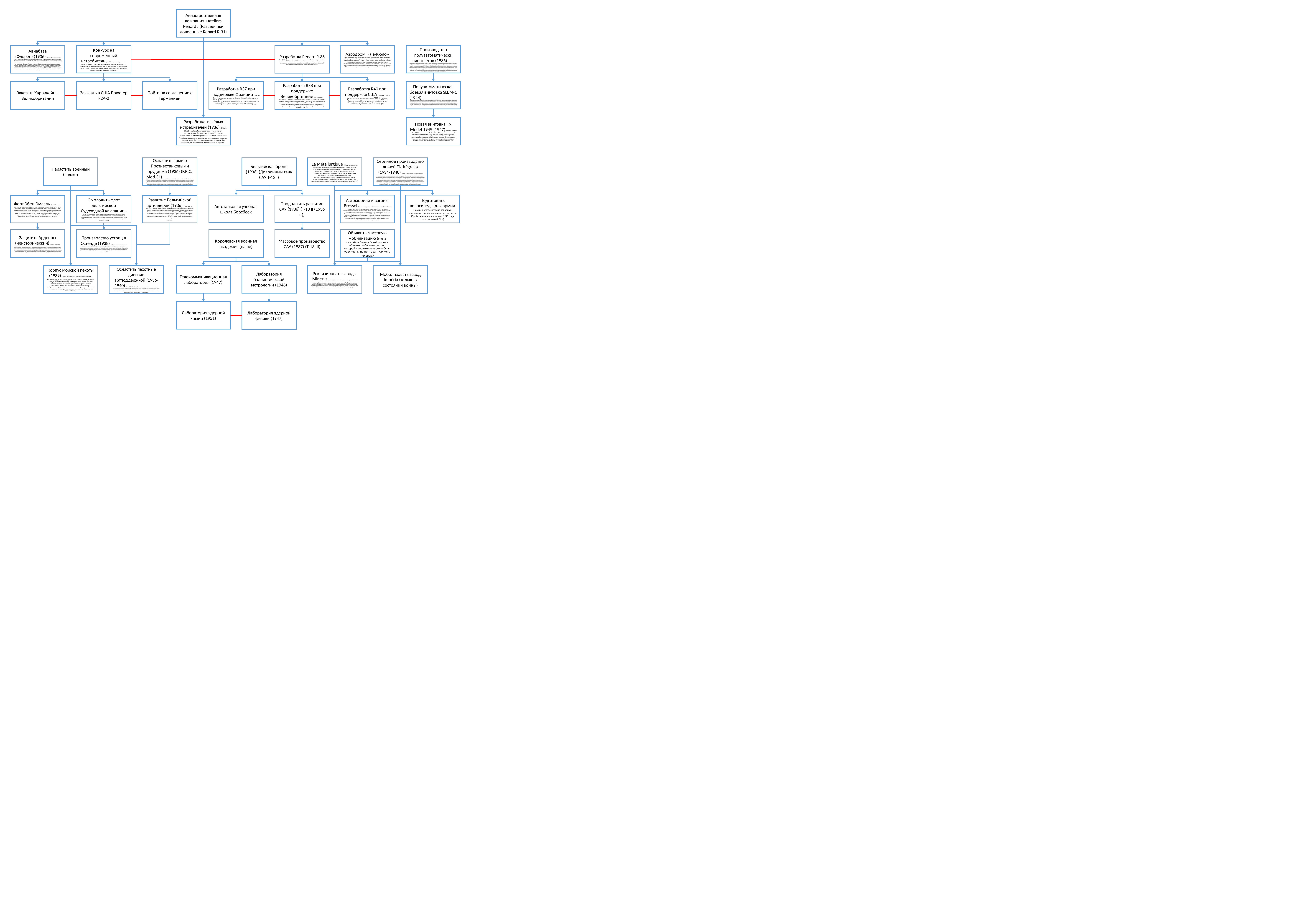

Авиастроительная компания «Ateliers Renard» (Разведчики довоенные Renard R.31)
Конкурс на современный истребитель (В 1937 году последние было решено заменить на более современные машины. В результате конкурса были выбраны английские же "гладиаторы" и итальянские "фиат" CR.42. "Гладиаторы" планировали производить по лицензии, но ограничились покупкой 22 машин.)
Производство полуавтоматически пистолетов (1936) (Browning Hi-Power — полуавтоматический пистолет одинарного действия калибра 9 мм и .40 S&W . Он был основан на дизайне американского изобретателя огнестрельного оружия Джона Браунинга и завершен Дьедонне Сэивом из Fabrique Nationale (FN) в Херстале, Бельгия . Браунинг умер в 1926 году, за несколько лет до завершения проекта. Первоначально компания FN Herstal назвала эту конструкцию «High Power», что намекает на емкость магазина на 13 патронов, что почти вдвое больше, чем у других моделей того времени, таких как Luger или Colt M1911 .Браунинг Хай-ПауэрFN Hi Power Во время Второй мировой войны Бельгия была оккупирована нацистской Германией , и завод FN использовался Вермахтом для производства пистолетов для своих вооруженных сил под обозначением «9mm Pistole 640(b)». [7] FN Herstal продолжала производить оружие для союзных войск, перенеся свою производственную линию на завод John Inglis and Company в Канаде , где название было изменено на «Hi Power». Изменение названия было сохранено даже после того, как производство было возвращено в Бельгию. Пистолет часто называют НР или ВНР [ 8] и терминами Р-35 и НР-35 .также используются в связи с появлением пистолета в 1935 году. Другие названия включают GP (от французского термина «Grande Puissance») или BAP (автоматический пистолет Браунинга). Hi-Power — один из самых широко используемых армейских пистолетов в истории, [9] он использовался вооруженными силами более 50 стран. [1] Хотя большинство пистолетов было построено в Бельгии компанией FN Herstal, лицензированные и нелицензионные копии производились по всему миру, в таких странах, как Аргентина , Венгрия , Индия , Болгария и Израиль .)
Авиабаза «Флорен»(1936) (Во время Второй мировой войны отсюда действовали истребительные части немецких люфтваффе , в том числе ночные истребители Ju 88 и Bf 110 и дневные истребители Focke-Wulf Fw 190 . Он был захвачен в сентябре 1944 года, после чего действовавшие отсюда подразделения союзников включали 430-ю истребительную эскадрилью ВВС США, летавшую на Lockheed Lockheed P-38 Lightning в роли штурмовика, и 422-ю эскадрилью ночных истребителей, летающих на Northrop P-61 Black Widows. . [2] С 1984 по 1990 год 485-е тактическое ракетное крыло ВВС США дислоцировалось во Флоренне, развернув крылатую ракету наземного базирования BGM-109G .системы, которые были сняты в 1989 году в рамках Договора о ракетах средней и меньшей дальности .В настоящее время на авиабазе Флоренн действуют две истребительные эскадрильи. 1-я эскадрилья , начатая в 1917 году, и 350-я эскадрилья , созданная в Великобритании в 1942 году во время Второй мировой войны . Оба подразделения летают на F-16 Fighting Falcon .)
Разработка Renard R.36 (Renard R.36 был бельгийским цельнометаллическим истребителем, разработанным Альфредом Ренаром для замены Fairey Firefly IIM в бельгийских ВВС . Разработанный для усовершенствования Renard Epervier , который так и не был принят на вооружение бельгийским правительством, прототип R.36 впервые поднялся в воздух 5 ноября 1937 г. [1] После испытаний R.36 был выбран бельгийскими ВВС в конце 1938 г. Предварительно заказано 40 самолетов, которые должны быть доставлены через два года.)
Аэродром  «Ле-Кюло» (Авиабаза Бовшен была военным аэродромом бельгийских ВВС до Второй мировой войны , созданным в 1936 году как «Аэродром Ле-Кюло». Здесь находится 1- е крыло , эксплуатирующее вертолеты A109BA , и Школа базовой летной подготовки , в которой эксплуатируются учебно-тренировочные самолеты SIAI Marchetti SF.260 .Он используется как база для оперативных вертолетных эскадрилий и как учебный центр для пилотов. В Бовешене также находится Wing Meteo и оркестр ВВС. В нем работает 1100 человек, поэтому он является вторым работодателем Валлонского Брабанта.)
Полуавтоматическая боевая винтовка SLEM-1 (1944) (SLEM -1 (самозарядная экспериментальная модель 1) представляла собой полуавтоматическую боевую винтовку. Оружие газоотводное, полуавтоматическое, питается из магазина на 10 патронов.) Бельгийская команда конструкторов Fabrique Nationale , возглавляемая Дьедонне Сайвом , работала в Великобритании на протяжении всей войны, избежав немецкой оккупации Бельгии в 1940 году. , примерно в пяти милях. Когда в 1944 году британский генеральный штаб решил, что будущим британским пехотным патроном будет патрон 8×57 мм IS , который уже производился для пулемета Besa и в целом больше подходил для самозарядного оружия, чем британский патрон .303 с закраиной, бельгийская команда разработала SLEM. -1 (самозарядная модель Enfield 1).Когда был испытан Kurz 8 × 33 мм , все изменилось, и британцы установили панель калибра стрелкового оружия, которая привела к патронам калибра 0,270 дюйма (6,9 мм) и 0,280 дюйма (7,1 мм). Затем бельгийская команда переработала SLEM, чтобы он стал прототипом FAL, сначала в 8-мм Kurz, а затем в .280 British . Канавка экстрактора калибра .280 была изменена в соответствии со спецификацией США и стала называться .280/30.После войны SLEM получил дальнейшее развитие в FN Model 1949 , а затем в FN FAL .
Заказать Харрикейны Великобритании
Заказать в США Брюстер F2A-2
Пойти на соглашение с Германией
Разработка R37 при поддержке Франции (Версия R.36 с радиальным двигателем Gnome-Rhône 14N-21 мощностью 820 кВт (1100 л.с.) , один самолет захвачен немецкими войсками в мае 1940 г. [6] Планируемое вооружение: 4 × 7,7-мм пулемета FN Browning и 2 × 13,2-мм снарядные пушки FN Browning . [7])
Разработка R38 при поддержке Великобритании (Производная от самолета R.36 с двигателем Rolls-Royce Merlin II мощностью 770 кВт (1030 л.с.). Один построен, который впервые поднялся в воздух 4 августа 1939 года, разогнавшись во время испытаний до скорости 326 миль в час (525 км / ч). Прототип эвакуирован во Францию, но захвачен немецкими войсками и сдан на слом. [6] Планируемое вооружение: 4 пулемета FN Browning калибра 7,7 мм и 2 пулемета FN Browning калибра 13,2 мм . [8])
Разработка R40 при поддержке США (Вариант R.38 со сдвоенным фюзеляжем, аналогичный F-82 Twin Mustang . Предлагаемое вооружение состояло из четырех 13,2- мм артиллерийских орудий FN Browning или четырех 20-мм автопушек . Существовал только на бумаге. [9])
Разработка тяжёлых истребителей (1936) (LACAB GR.8 Doryphore был прототипом бельгийского многоцелевого боевого самолета 1930-х годов. Двухмоторный биплан предназначался для выполнения бомбардировочных и разведывательных задач, а также в качестве истребителя сопровождения. Когда он был завершен, он уже устарел, и больше его не строили.)
Новая винтовка FN Model 1949 (1947) (Fabrique Nationale Model 1949 (часто называемая FN-49 , SAFN или AFN ( версия с автоматической винтовкой ) — самозарядная боевая винтовка , разработанная бельгийским конструктором стрелкового оружия Дьёдонне Саивом в 1947 году. Она была принята на вооружение вооруженными силами Аргентины , Бельгии . , Бельгийское Конго , Бразилия , Колумбия , Египет , Индонезия , Люксембург и Венесуэла Версия селективного огня , произведенная для Бельгии, была известна как AFN.)
Нарастить военный бюджет
Оснастить армию Противотанковыми орудиями (1936) (F.R.C. Mod.31) (В 1935 году орудие стало поступать на вооружение бельгийской армии и к началу немецкого вторжения в 1940 году их количество составляло более 750 экземпляров. Все боевые и резервные пехотные первой линии, кавалерийские части и подразделения пограничников были оснащены данным орудием, а резервные части второй линии должны были обходится противотанковыми ружьями. Каждый пехотный полк состоял из 3 пехотных батальонов и одной батальона тяжёлого вооружения. Последний, в свою очередь, состоял из 3 рот тяжёлого оружия, одна из которых была оснащена 12 47-мм противотанковыми пушками F.R.C. Mod.31. Учитывая хорошие бронепробиваемые возможности, «47» мог пробить 30 мм броню немецких танков PzKpfw III и PzKpfw IV на расстоянии более 500 м. Существуют доклады танкистов, удивлённых наличием данного оружия у Бельгийцев, но в основном большая часть бельгийской армии была развёрнута на севере страны, на плоской местности Фландрии, а не в гористой местности в Арденнах, на юге, которая рассматривалась бельгийским командованием как непроходимая. Но которое в итоге и послужило в качестве основного маршрута вторжения примерно 2500 немецких танков.Для перемещения орудия использовались как специализированные артиллерийские тягачи Marmon-Herrington Mle 1938 так и обычные грузовики GMC Mle 1937.)
Бельгийская броня (1936) (Довоенный танк САУ Т-13 I)
La Métallurgique (Металлургические мастерские , первоначально La Métallurgique , — бельгийская компания, созданная в середине 19 века в провинции Эно для производства транспортных средств, металлоконструкций и железнодорожного оборудования.Строительство ведется на нескольких площадках:мастерские Tubize , для паровозовмастерские Nivelles , для трамвайных вагонов и прицеповмастерские La Sambre ( Маршен-о-Пон ), для мостов, металлоконструкций и автомобилейУправление мастерскими [ 1 ])
Серийное производство тягачей FN-Kégresse (1934-1940) (FN-Kégresse T3, известный также просто как FN-Kégresse — бельгийский полугусеничный седельный артиллерийский тягач и танковый транспортёр межвоенного периода. Серийно производился с 1934 по 1940 год и состоял на вооружении армии Бельгии[1]; впоследствии трофейные машины активно применялись нацистской Германией[2][3]. Двигатель и трансмиссияПервоначально на машине использовался стандартный шестицилиндровый Бензиновый двигатель Minerva 36 объёмом 4,0 л и мощностью 55 л. с.; впоследствии тягач стал оснащаться восьмицилиндровым двигателем FN63T мощностью 60 л. с[1][2][5]. Охлаждение двигателя — жидкостное.Трансмиссия — механическая, с четырёхступенчатой коробкой переключения передач.Максимальная скорость машины составляла 45 км/ч, запас хода — 400 км[2].Ходовая частьХодовая часть FN-Kégresse — полугусеничная, состоявшая из переднего управляемого автомобильного моста и заднего гусеничного движителя[1].Подвеска переднего моста — на полуэллиптических листовых рессорах. Колёса — большого диаметра, аналогичные применявшимся на полугусеничных автомобилях Citroën-Kégresse. Шины имели протектор с развитыми направленными грунтозацепами «ёлочкой»[сн 1], предназначенный для езды по бездорожью[7] (французские аналоги оснащались шинами с дорожным рисунком, со слабо выраженными грунтозацепами[8])[сн 1].Гусеничный движитель — производившийся по лицензии фирмы Citroën улучшенный системы Кегресса, применительно к одному борту состоявший из переднего ведущего колеса гребневого зацепления и заднего направляющего колеса большого диаметра, а также четырёх опорных катков, сблокированных попарно и балансирно подвешенных вместе с одним поддерживающим катком на общей тележке[1][2][5]. Гусеничные ленты — резинометаллические[8].В носовой части располагался[сн 1] характерный для французских полугусеничных машин (конструктивные особенности которых были унаследованы и FN-Kégresse[6]) полый металлический каток-барабан, помогавший бронеавтомобилю при преодолевании высоких препятствий[9].
Автотанковая учебная школа Борсбеек
Продолжить развитие САУ (1936) (T-13 II (1936 г.))
Автомобили и вагоны Brossel (Компания с ограниченной ответственностью Brossel Frères — бывший бельгийский производитель грузовых автомобилей , автобусов и железнодорожных вагонов , основанная по адресу chaussée de Mons , 913 в Брюсселе , в 1912 году. Компания, носящая имя своих основателей, братьев Поля, Луи и Анри Бросселей, прекратила свою деятельность в 1968 году Компания Brossel произвела несколько серий легких дизельных вагонов для второстепенных линий для SNCB в 1930-х и 1950-х годах, а также поставила бельгийской армии артиллерийские тягачи TAL type 780 B. После Второй мировой войны разработка дизельных двигателей небольшой компанией была прекращена.)
Подготовить велосипеды для армии (Помимо этого, согласно западным источникам, пограничники-велосипедисты (Cyclistes frontieres) к началу 1940 года располагали 42 Т13.)
Форт Эбен-Эмаэль (Fort d'Eben-Emael) (Хотя принцип строительства форта в Эбен-Эмаэле зафиксирован с 1929 г., программу тормозят не только конфликты внутри генерального штаба, но и конфликты внутри гражданского общества между валлонцами и фламандцами, каждый жаловаться на то, что он менее защищен, чем другой. Только с приходом Альбера Девеза на пост министра обороны дело ускорилось, и работа над сайтом началась.1 апреля 1932 г.под руководством командующего Жана Мерсье [ 5 ] . Большая часть работ была завершена в 1935 г., но более мелкие работы продолжались до 1940 г)
Омолодить флот Бельгийской Судоходной кампании (В конце 1933 года бельгийское государство предоставило ссуды бельгийским судовладельцам, чтобы вернуть в строй разоруженные части и стимулировать строительство новых кораблей. С 1937 года экономическая ситуация улучшилась, и CMB воспользовался возможностью, чтобы омолодить свой флот, перепродав 24 старых парохода.)
Развитие Бельгийской артиллерии (1936) (Canon de 12 cm L mle 1931 — среднее полевое орудие, изготовленное и использовавшееся Бельгией во время Второй мировой войны . Захваченные орудия были приняты на вооружение Вермахта после капитуляции Бельгии в мае 1940 года как 12 cm K 370 (b) , где они обычно использовались для береговой обороны.. Он был довольно тяжелым для своего размера, но имел хороший радиус действия. На раздвоенной тропе были большие лопаты, которые нужно было вбивать в землю, чтобы закрепить оружие на месте.))
Защитить Арденны (неисторический) (Чтобы быстро победить Францию, нацистская Германия в начале Второй мировой войны решила воспроизвести план Шлиффена. С этой точки зрения форт Эбен-Эмаэль представляет собой серьезное препятствие, которое потенциально может замедлить или даже остановить немецкую армию, тем самым давая время французам развернуться в Бельгии для контратаки, как это было запланировано планом Дайла [ 7 ] . . Недостатком этой стратегии было то, что Арденны оставались незакрытыми, что не могли не заметить немцы. Затем они изменяют за несколько недель до его выпуска под влиянием Хайнца Гудериана свой собственный план, известный как Желтый план или Fall Gelb., чтобы совершить дерзкий прорыв через Арденны и обойти французские войска, вступающие в Бельгию с тыла. Однако для успеха плана жизненно важно, чтобы французы полностью заняли территорию Бельгии, и поэтому вторжение в Нидерланды и Бельгию остается необходимым. Для этого необходимы мосты через Маас и канал Альберта вокруг Маастрихта, но они находятся под обстрелом из форта Эбен-Эмаэль [ 8 ] . Затем немцы разработали план захвата мостов и нейтрализации форта с помощью воздушно- десантных войск . У штурмгруппы Гранит точнее задача приземлиться на крышу форта с планерамикумулятивными зарядами уничтожить смотровые башенки , чтобы ослепить форт и не дать ему применить свою артиллерию .)
Производство устриц в Остенде (1938) (В 1930 -х годах , после того как реконструкция оживила экономику (до кризиса 1929 года), бельгийское правительство попыталось возродить Остенде и бельгийское устричное хозяйство через «Комиссию по острейкультуре» , созданную в 1933 году под эгидой военно-морского управления. Администрация; администрация предлагает бесплатные слоты для желающих попробовать свои силы в возрождении этого занятия.Таким образом, в Остенде 86 гектаров были переданы компании SA Huîtrières Halewyck & C° (основанной столетием ранее), которая немедленно взялась за установку там гетров . За 5 лет несколько неудач следуют одна за другой, но в1938 начинается первое производство устриц Остенде. Там вторая мировая война , сначала статус нейтралитета Бельгии позволяет продолжать работу устричным фермерам, затем Гитлер нарушает свои договоренности и его армия оккупирует страну. В то время как первый запас в несколько миллионов зрелых устриц был готов к выпуску на рынок к сезону 1940-1941 годов , нацистские оккупанты вынудили правительство построить базу для гидросамолетов в Остенде . Работа уничтожает производство устриц из-за закрытия нагульных прудов дамбой)
Королевская военная академия (наше)
Объявить массовую мобилизацию (Уже 3 сентября бельгийский король объявил мобилизацию, по которой вооруженные силы были увеличены на полтора миллиона человек.)
Массовое производство САУ (1937) (Т-13 III)
Телекоммуникационная лаборатория (1947)
Лаборатория баллистической метрологии (1946)
Корпус морской пехоты (1939) (Когда разразилась Вторая мировая война , Бельгии снова не хватило военно-морского флота. Корпус морской пехоты [ 3 ] был создан в 1939 году с целью как можно быстрее собрать технику и личный состав. Корпус морской пехоты занимается, среди прочего, обеспечением безопасности прибрежных вод, где дрейфует множество плавучих мин . Несмотря на ограниченные средства, морская пехота за год обезвредила более 250 мин.)
Оснастить пехотные дивизии артподдержкой (1936-1940) (Canon de 76 FRC — бельгийское орудие поддержки пехоты , выпускавшееся компанией Fonderie Royale des Canons (FRC). Орудие обычно имело калибр 76 мм; однако вместо этого можно было установить дополнительный 47-мм ствол. Орудие предназначалось для перевозки на прицепе , буксируемом автомобилем . В 1940 году Вермахт переименовал их в 7,6 cm IG 260(b) . К началу Великой Отечественной войны было выпущено 198 таких орудий.)
Реквизировать заводы Minerva (После того, как активы Minerva Motors были выкуплены Матье ван Роггеном в 1939 году, было основано Société Nouvelle Minerva, головной офис которого располагался в Спримонте , затем в Мортселе , в пригороде Антверпена . Некоторые утилиты продолжали производиться под маркой Minerva на заводах Impéria , также принадлежащих Ван Роггену. Новая компания прекратила производство бесклапанных двигателей системы Knight, которые сделали репутацию Minerva.Прототип «гражданского» джипа Minerva, 1957 год.Во время Великой Отечественной войны завод Мортсель был реквизирован, и ему было поручено ремонтировать авиационные двигатели. За это его несколько раз бомбили.)
Мобилизовать завод Impéria (только в состоянии войны)
Лаборатория ядерной химии (1951)
Лаборатория ядерной физики (1947)